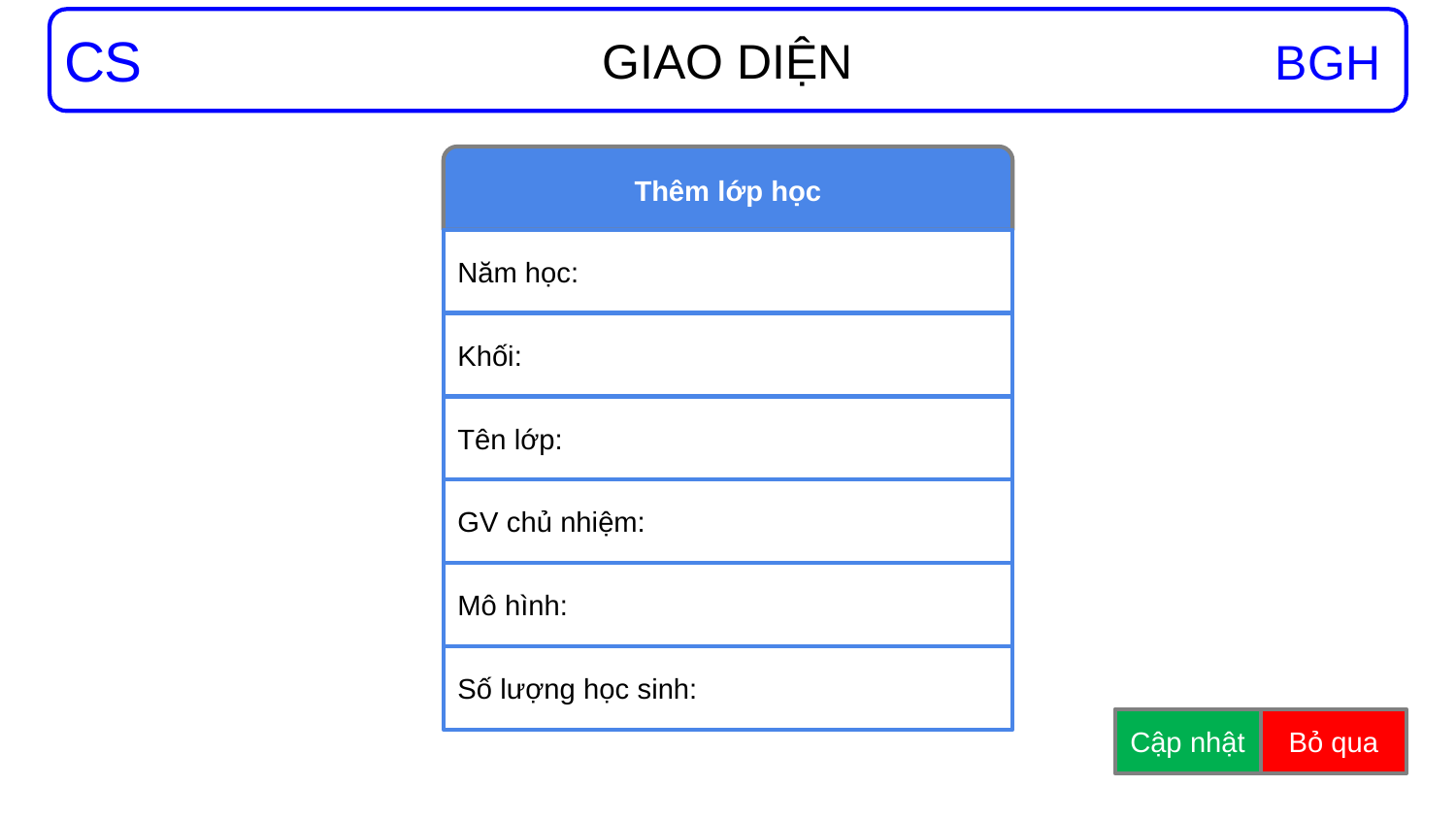

CS
BGH
GIAO DIỆN
Thêm lớp học
Năm học:
Khối:
Tên lớp:
GV chủ nhiệm:
Mô hình:
Số lượng học sinh:
Cập nhật
Bỏ qua